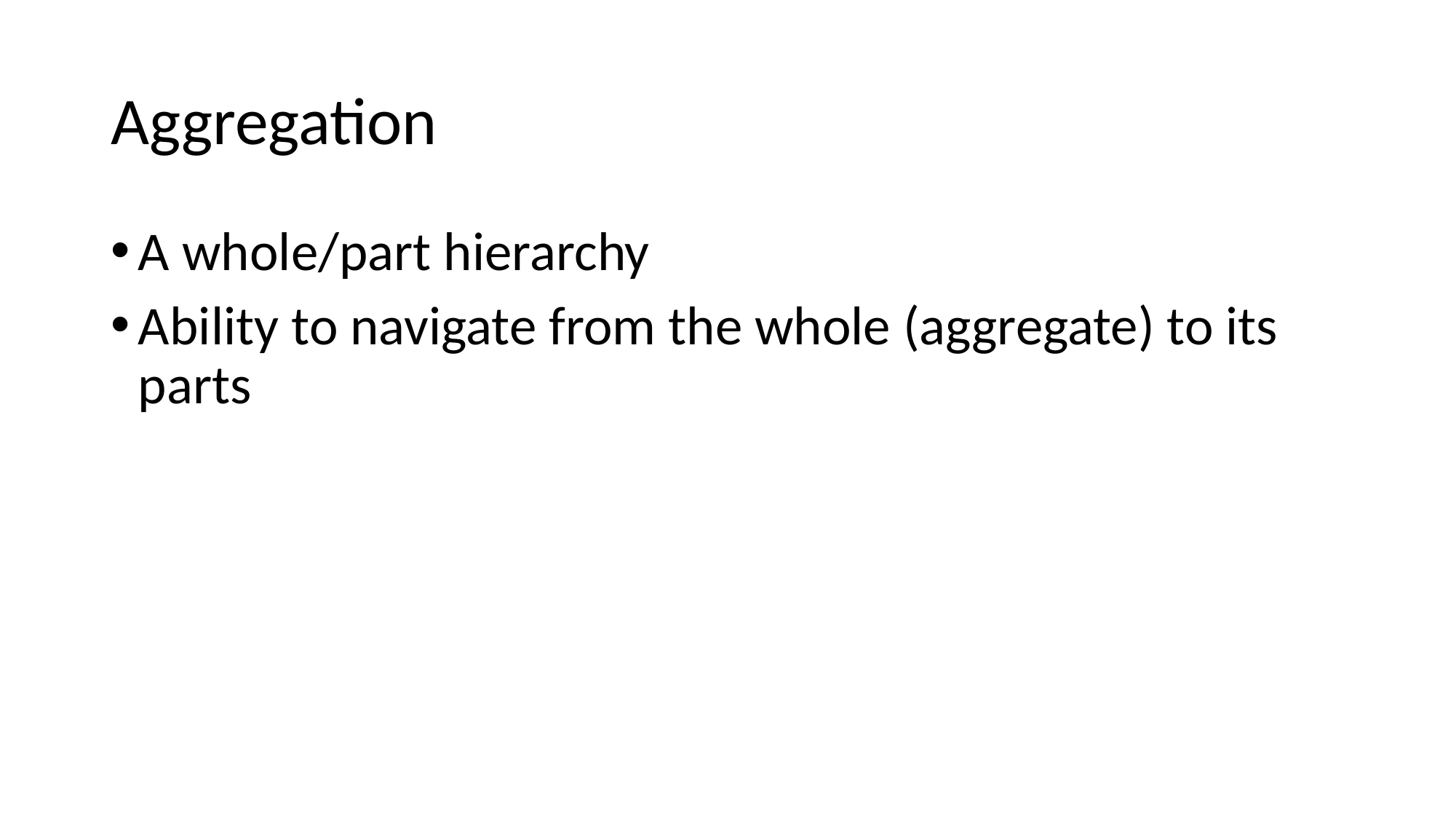

# Aggregation
A whole/part hierarchy
Ability to navigate from the whole (aggregate) to its parts